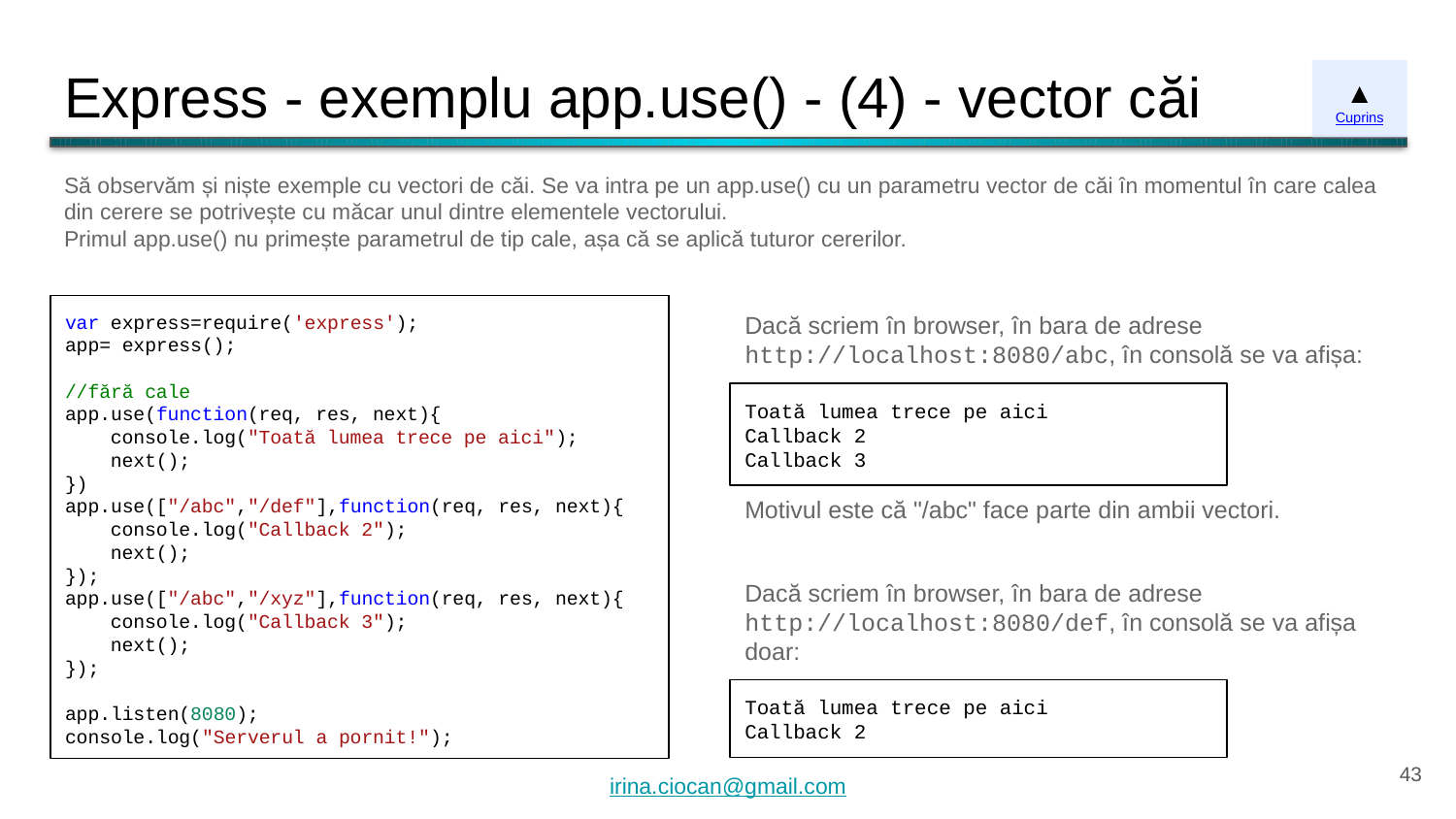

# Express - exemplu app.use() - (4) - vector căi
▲
Cuprins

Să observăm și niște exemple cu vectori de căi. Se va intra pe un app.use() cu un parametru vector de căi în momentul în care calea din cerere se potrivește cu măcar unul dintre elementele vectorului.
Primul app.use() nu primește parametrul de tip cale, așa că se aplică tuturor cererilor.
var express=require('express');
app= express();

//fără cale
app.use(function(req, res, next){
    console.log("Toată lumea trece pe aici");
    next();
})
app.use(["/abc","/def"],function(req, res, next){
    console.log("Callback 2");
    next();
});
app.use(["/abc","/xyz"],function(req, res, next){
    console.log("Callback 3");
    next();
});

app.listen(8080);
console.log("Serverul a pornit!");

Dacă scriem în browser, în bara de adrese http://localhost:8080/abc, în consolă se va afișa:
Toată lumea trece pe aici
Callback 2
Callback 3
Motivul este că "/abc" face parte din ambii vectori.
Dacă scriem în browser, în bara de adrese http://localhost:8080/def, în consolă se va afișa doar:
Toată lumea trece pe aici
Callback 2
43
irina.ciocan@gmail.com